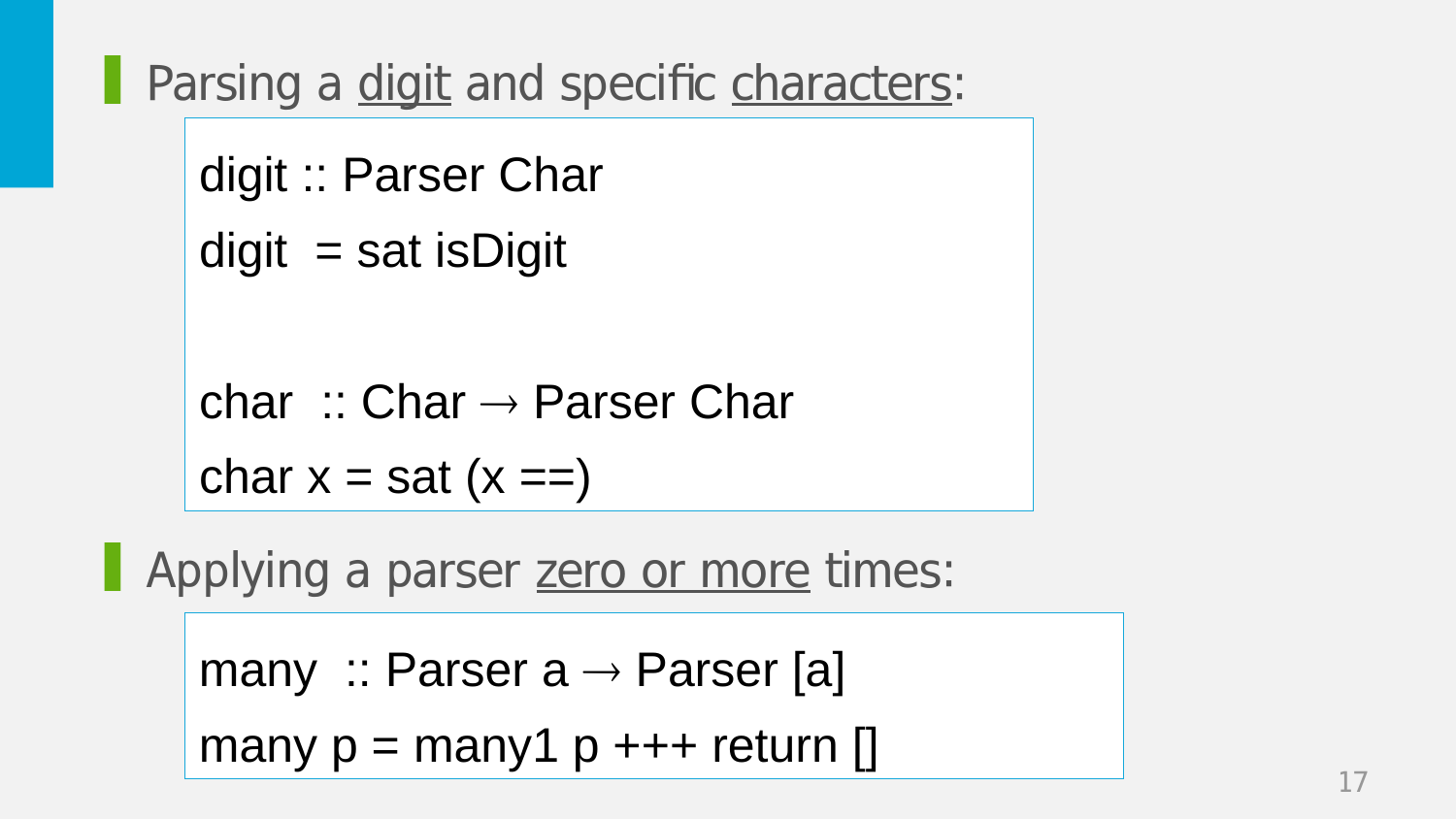

Parsing a digit and specific characters:
digit :: Parser Char
digit  = sat isDigit

char  :: Char → Parser Char
char x = sat (x ==)
Applying a parser zero or more times:
many  :: Parser a → Parser [a]
many p = many1 p +++ return []
17